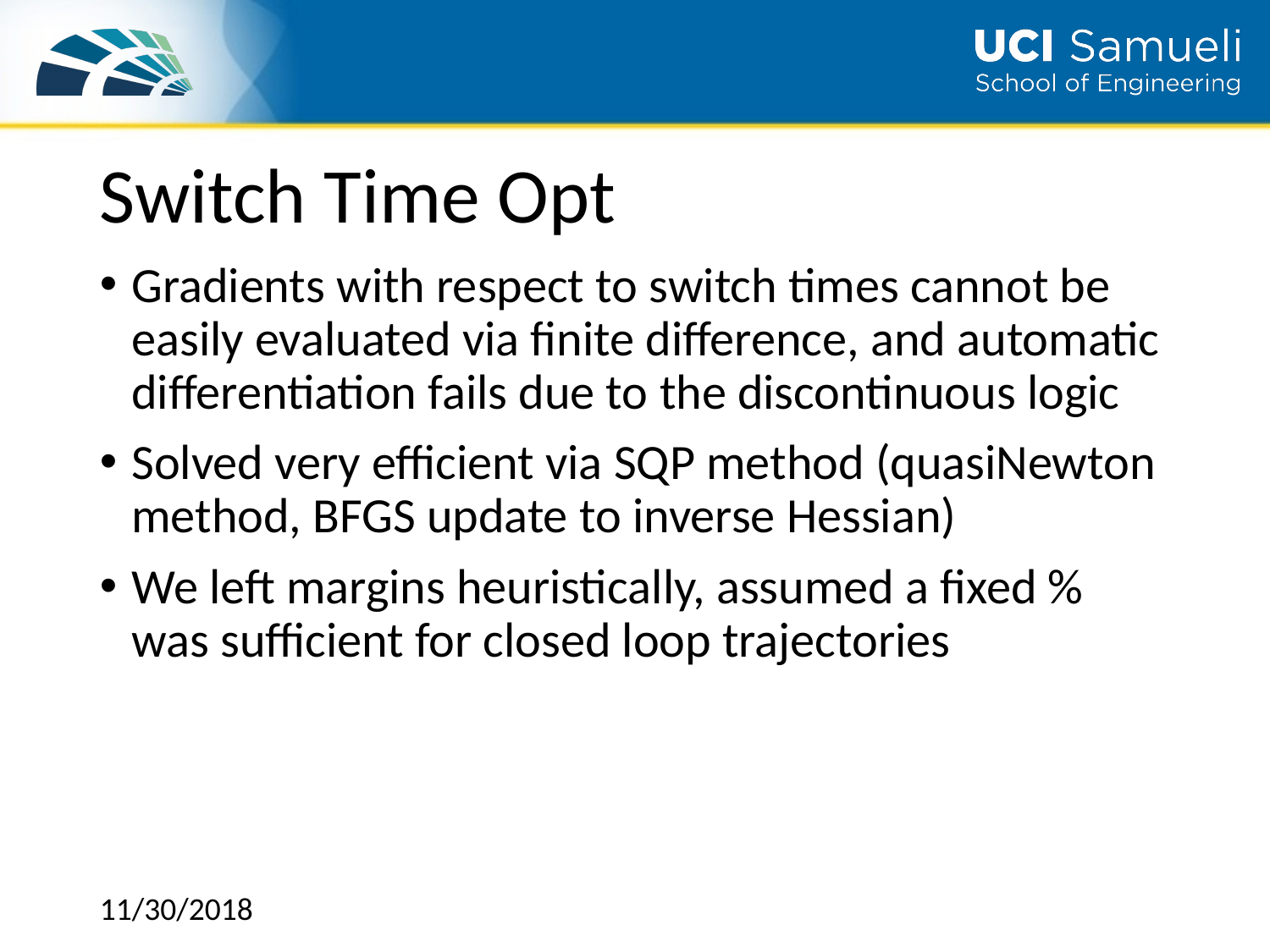

# Switch Time Opt
Gradients with respect to switch times cannot be easily evaluated via finite difference, and automatic differentiation fails due to the discontinuous logic
Solved very efficient via SQP method (quasiNewton method, BFGS update to inverse Hessian)
We left margins heuristically, assumed a fixed % was sufficient for closed loop trajectories
11/30/2018